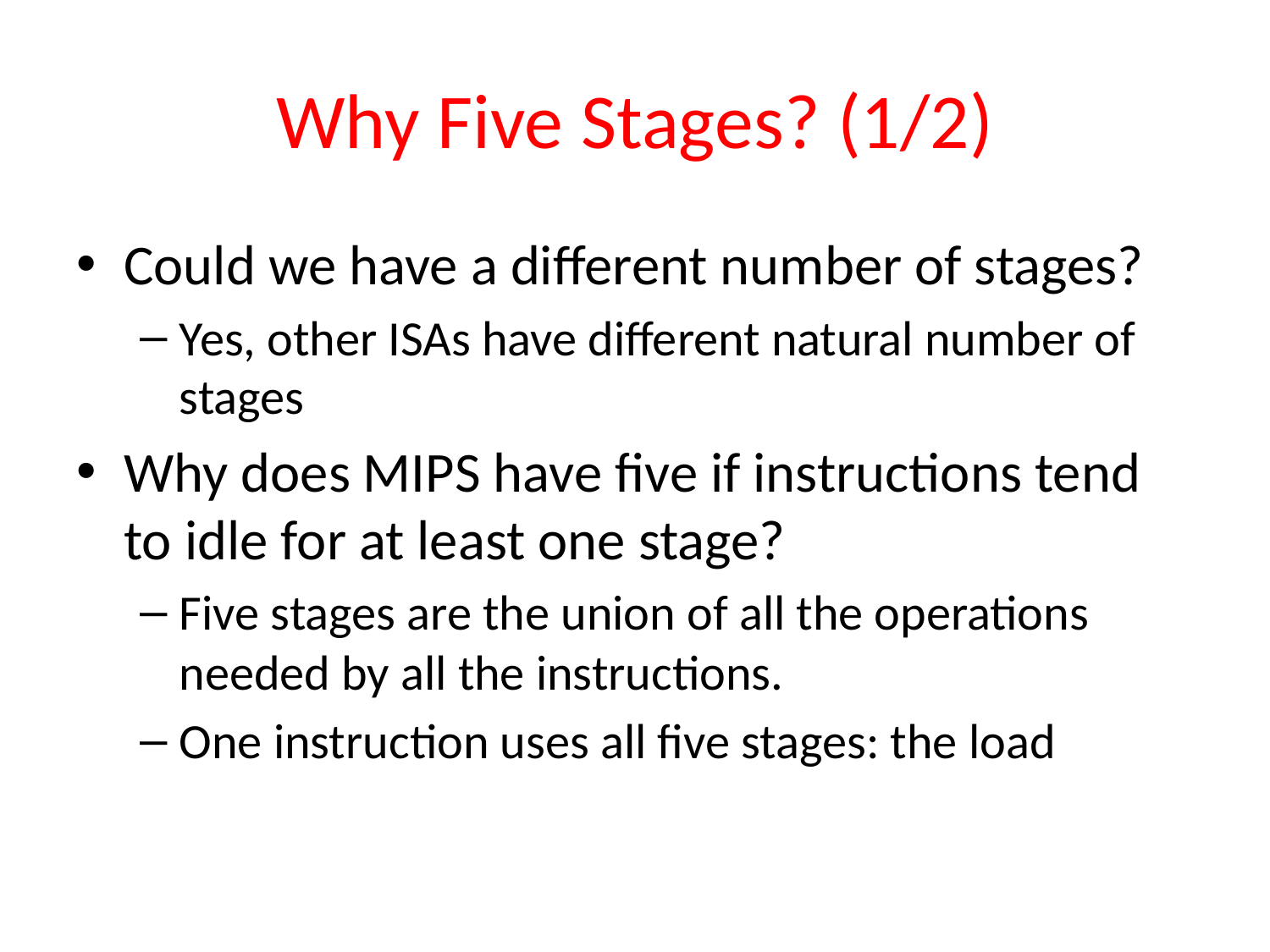

# Why Five Stages? (1/2)
Could we have a different number of stages?
Yes, other ISAs have different natural number of stages
Why does MIPS have five if instructions tend to idle for at least one stage?
Five stages are the union of all the operations needed by all the instructions.
One instruction uses all five stages: the load